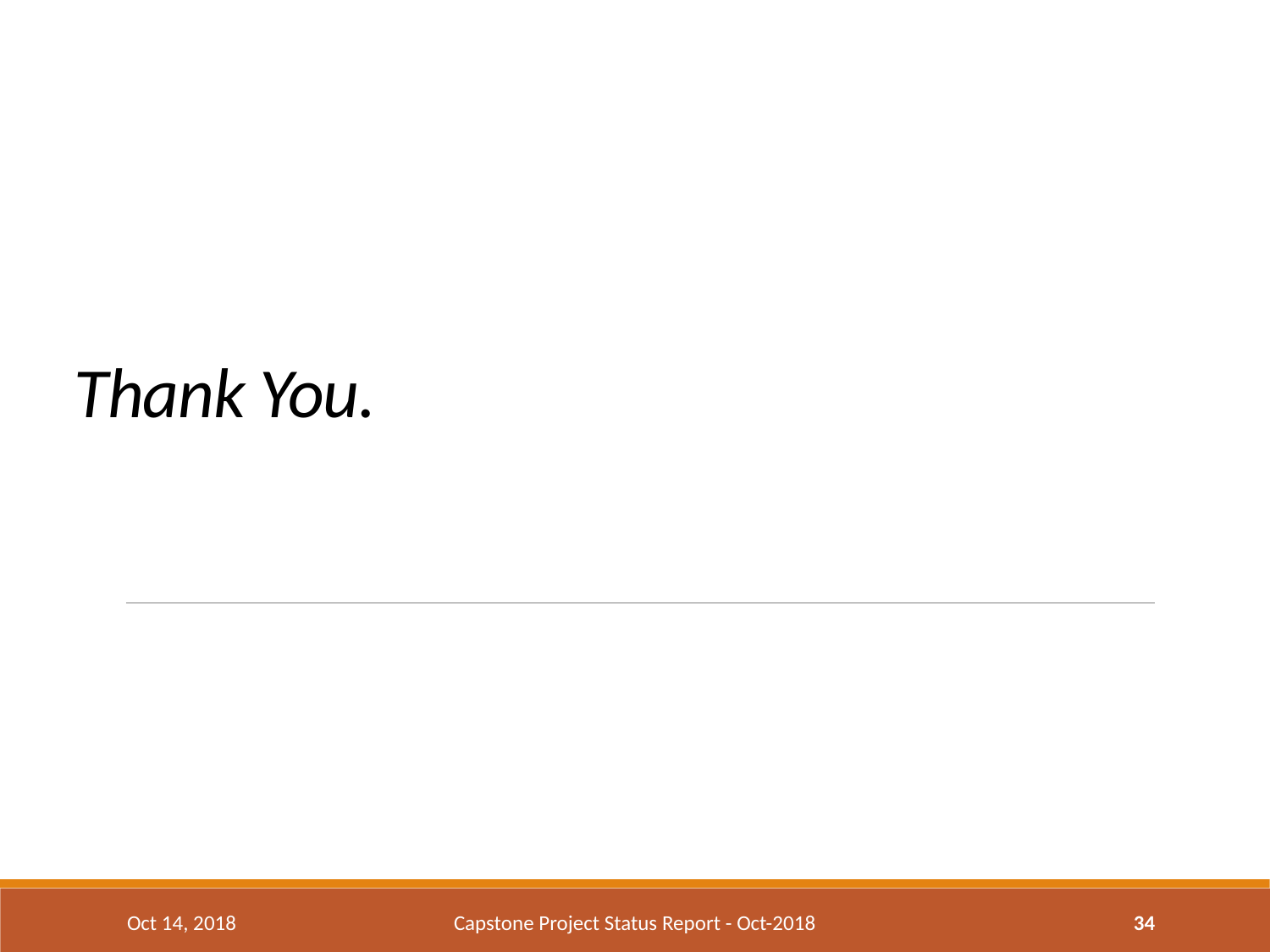

# Thank You.
Oct 14, 2018
Capstone Project Status Report - Oct-2018
34